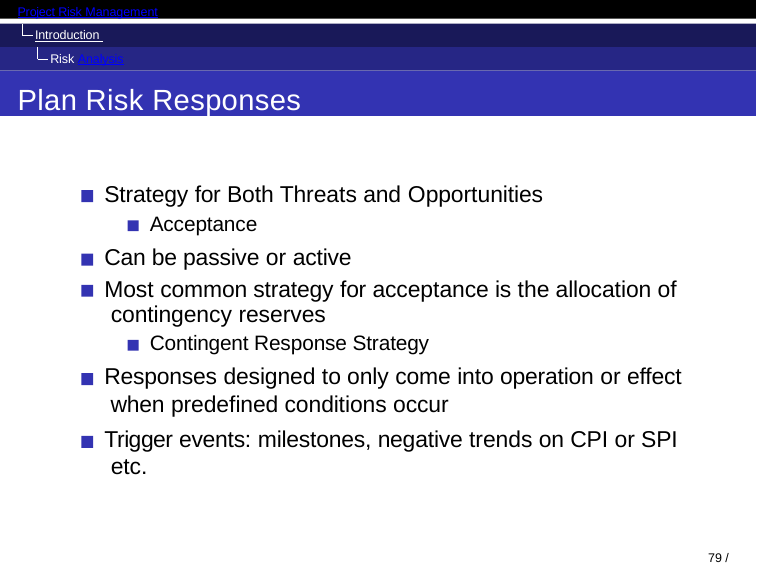

Project Risk Management
Introduction  Risk Analysis

Plan Risk Responses
Strategy for Both Threats and Opportunities
Acceptance
Can be passive or active
Most common strategy for acceptance is the allocation of  contingency reserves
Contingent Response Strategy
Responses designed to only come into operation or effect  when predefined conditions occur
Trigger events: milestones, negative trends on CPI or SPI  etc.

79 / 98